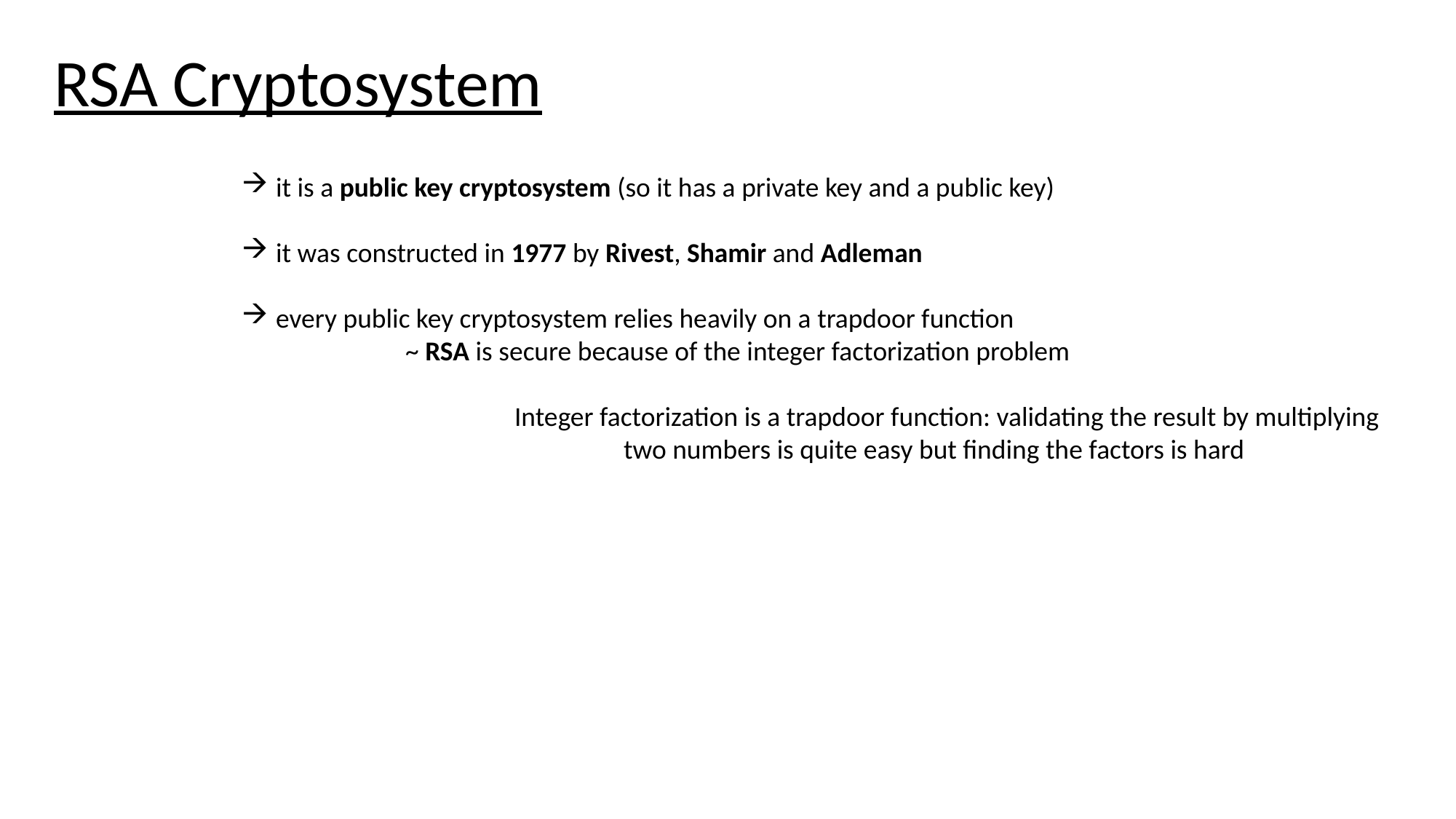

# RSA Cryptosystem
it is a public key cryptosystem (so it has a private key and a public key)

it was constructed in 1977 by Rivest, Shamir and Adleman

every public key cryptosystem relies heavily on a trapdoor function
	~ RSA is secure because of the integer factorization problem

		Integer factorization is a trapdoor function: validating the result by multiplying
			two numbers is quite easy but finding the factors is hard